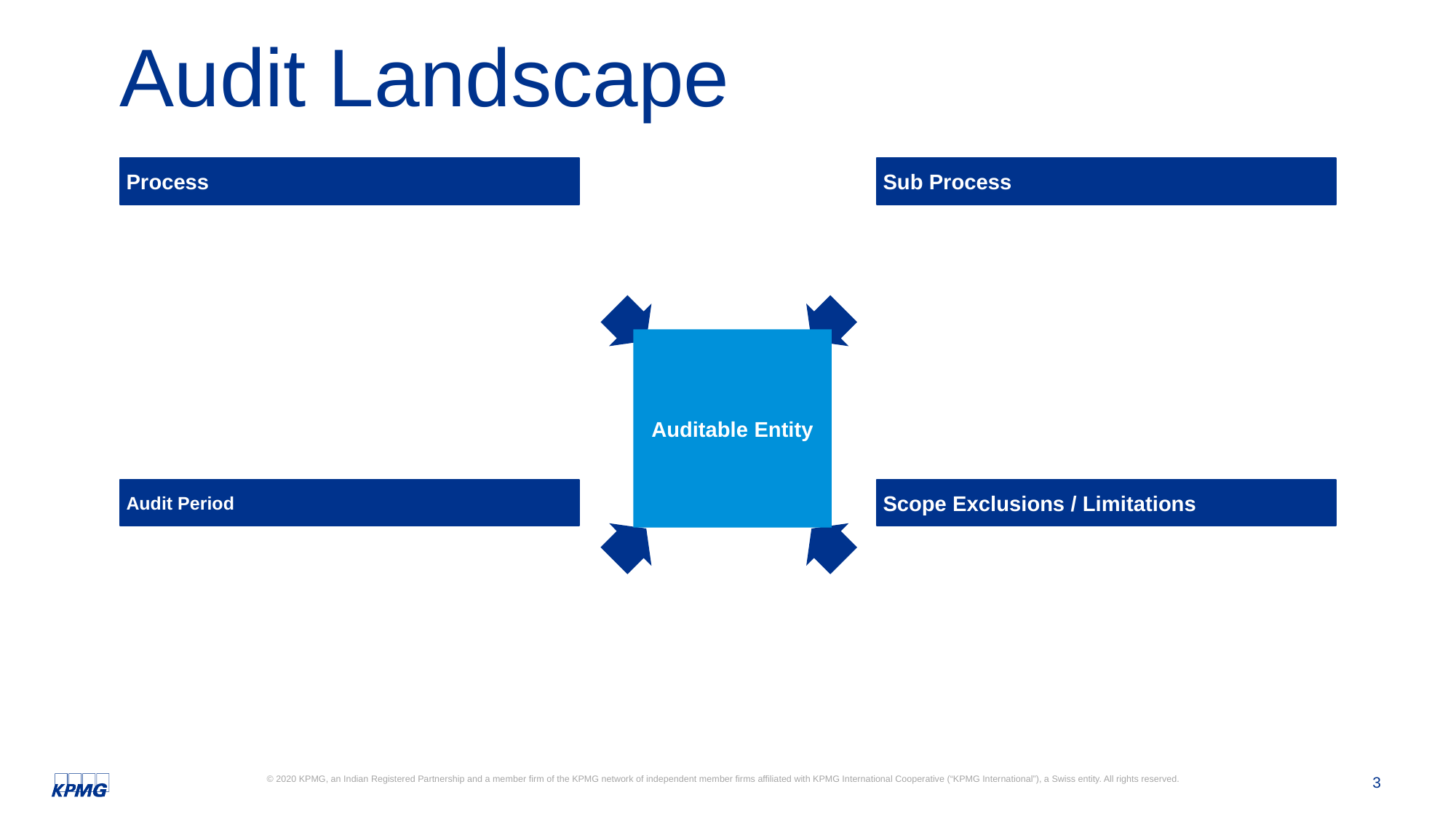

# Audit Landscape
Process
Sub Process

Auditable Entity
Audit Period
Scope Exclusions / Limitations